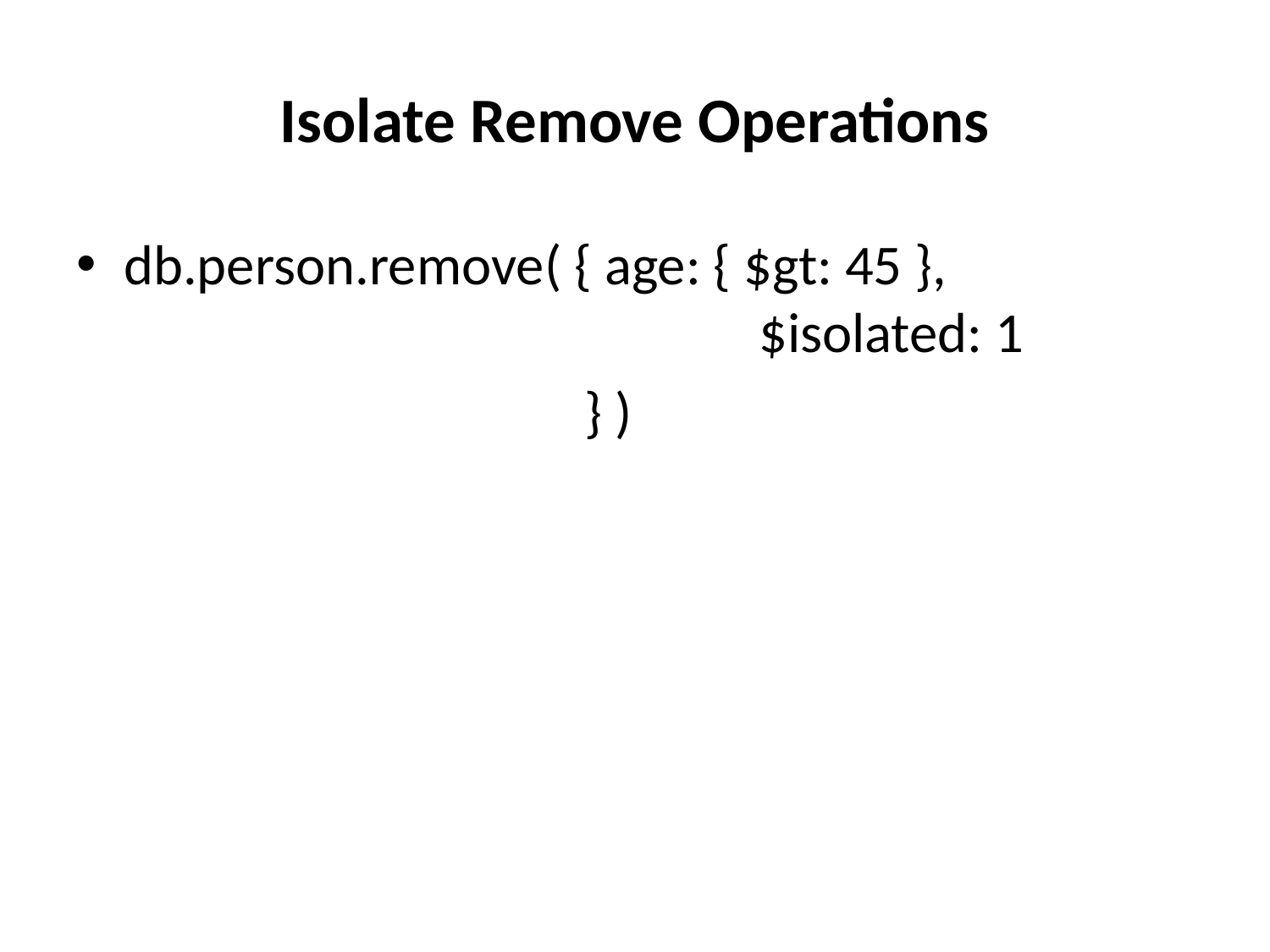

# Isolate Remove Operations
db.person.remove( { age: { $gt: 45 }, 							$isolated: 1
				} )